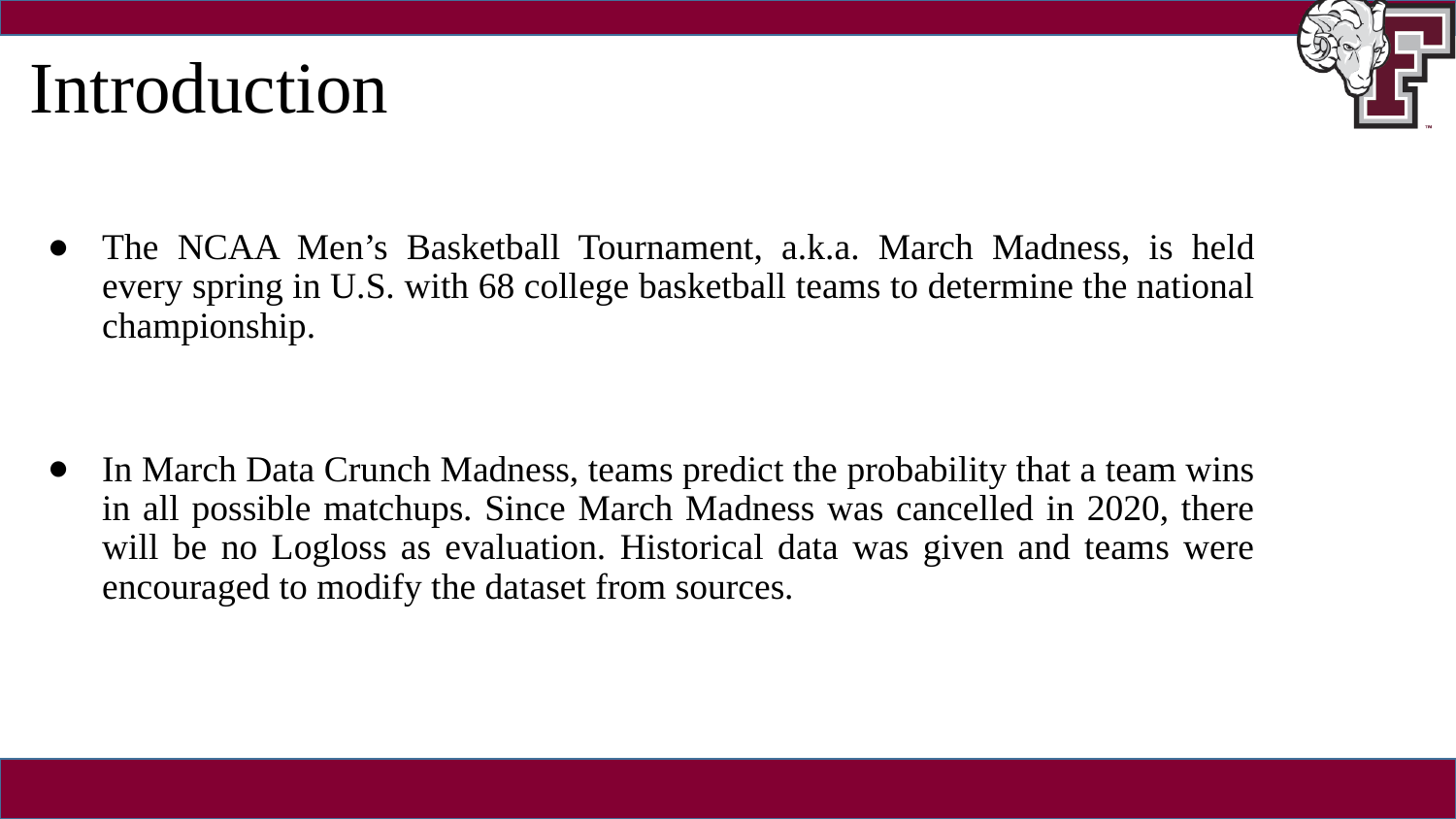

# Introduction
The NCAA Men’s Basketball Tournament, a.k.a. March Madness, is held every spring in U.S. with 68 college basketball teams to determine the national championship.

In March Data Crunch Madness, teams predict the probability that a team wins in all possible matchups. Since March Madness was cancelled in 2020, there will be no Logloss as evaluation. Historical data was given and teams were encouraged to modify the dataset from sources.